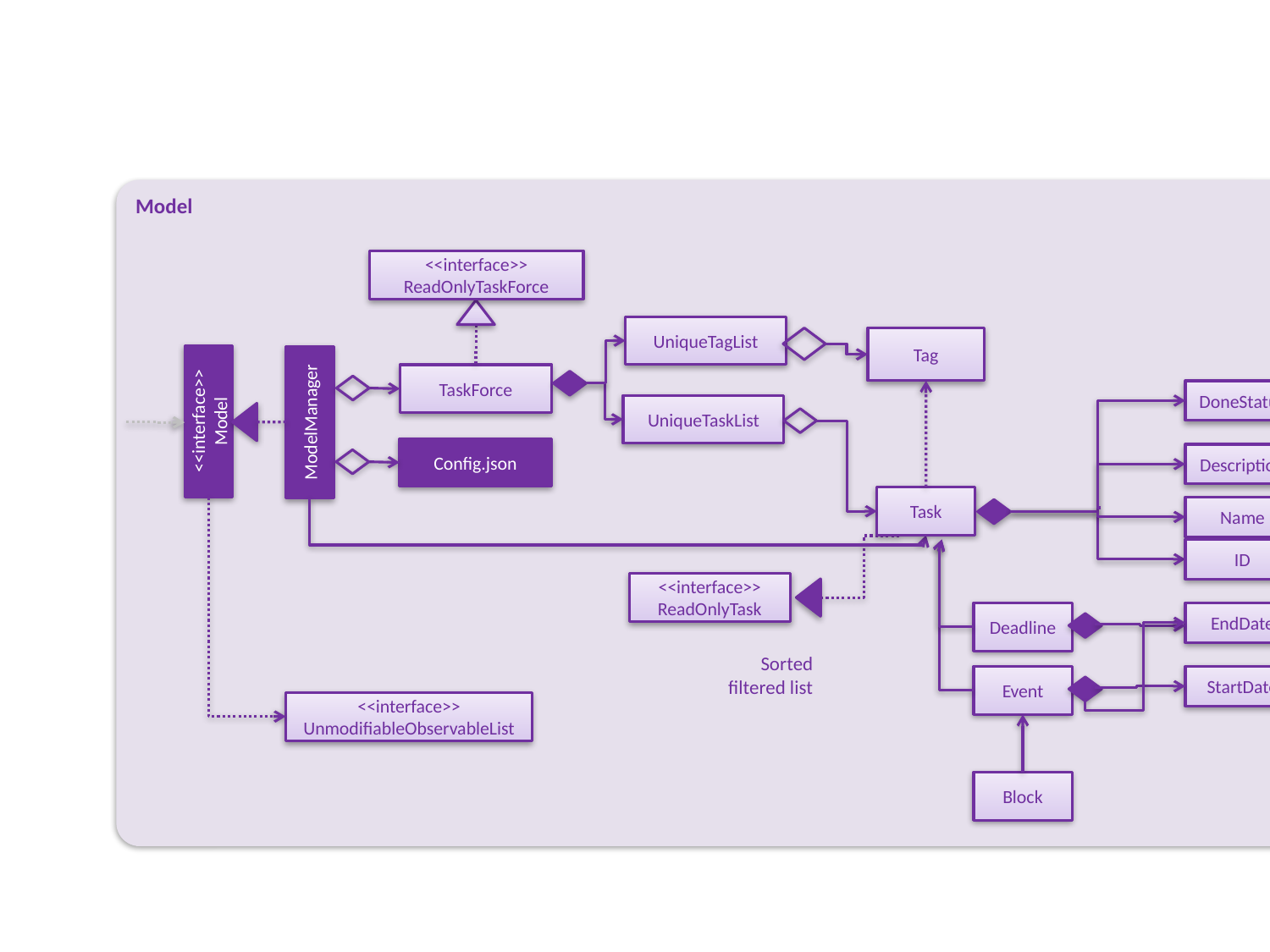

Model
<<interface>>
ReadOnlyTaskForce

UniqueTagList

Tag
TaskForce

DoneStatus
UniqueTaskList
<<interface>>
Model
ModelManager

Config.json
Description

Task
Name

ID
<<interface>>
ReadOnlyTask

Deadline
EndDate

Sorted filtered list
Event
StartDate

<<interface>>
UnmodifiableObservableList
Block